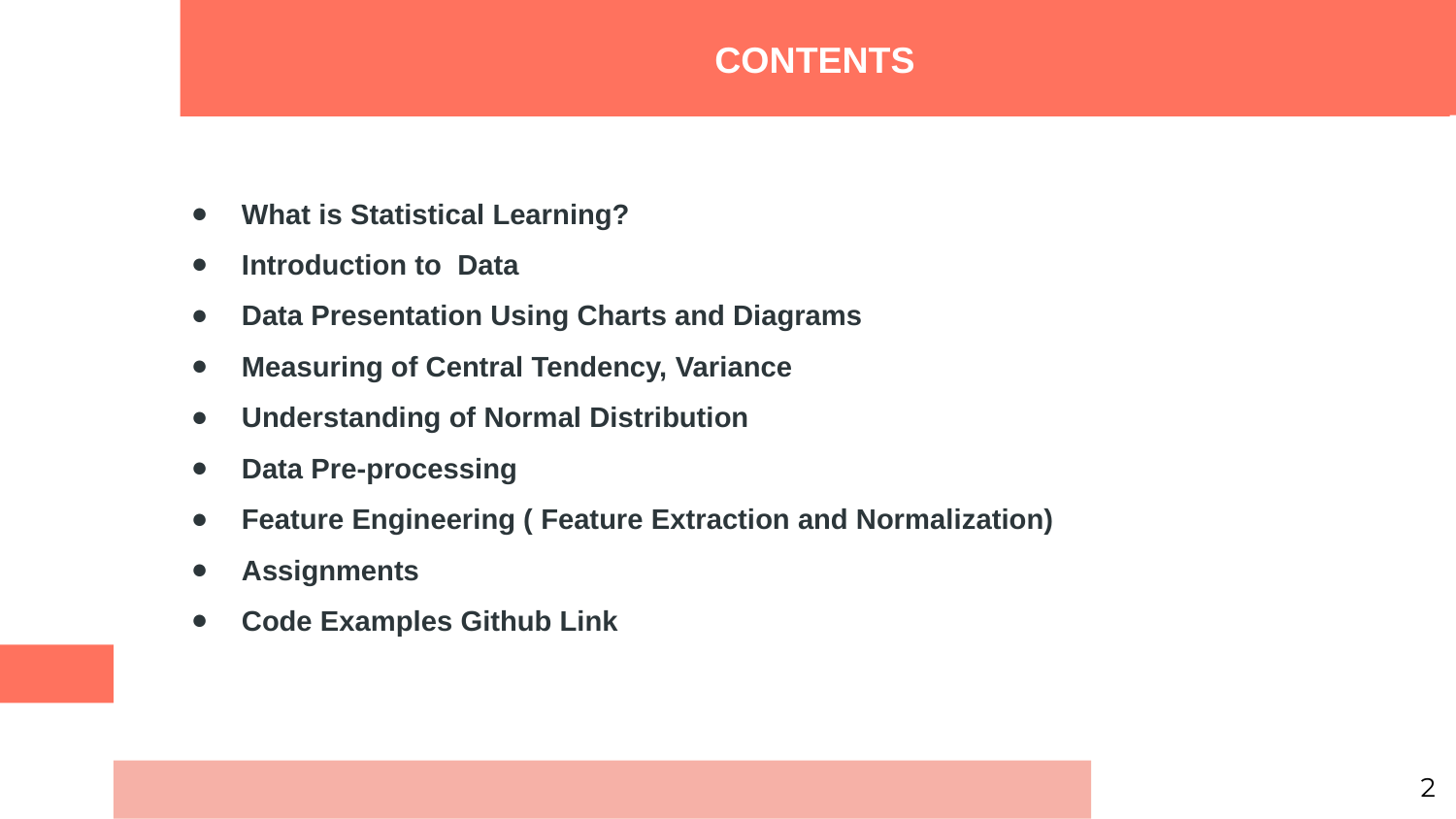

CONTENTS
What is Statistical Learning?
Introduction to  Data
Data Presentation Using Charts and Diagrams
Measuring of Central Tendency, Variance
Understanding of Normal Distribution
Data Pre-processing
Feature Engineering ( Feature Extraction and Normalization)
Assignments
Code Examples Github Link

2